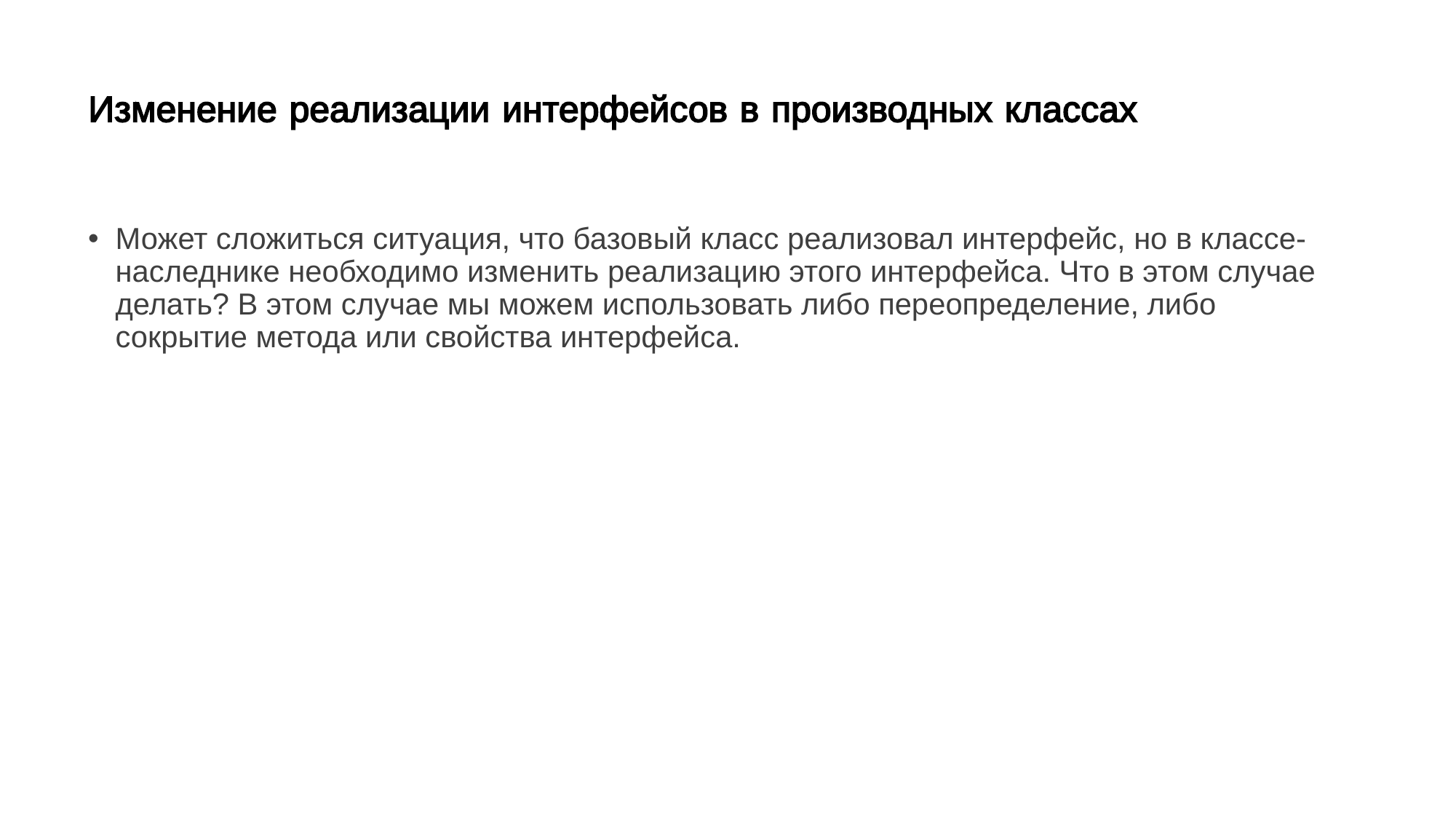

# Изменение реализации интерфейсов в производных классах
Может сложиться ситуация, что базовый класс реализовал интерфейс, но в классе-наследнике необходимо изменить реализацию этого интерфейса. Что в этом случае делать? В этом случае мы можем использовать либо переопределение, либо сокрытие метода или свойства интерфейса.